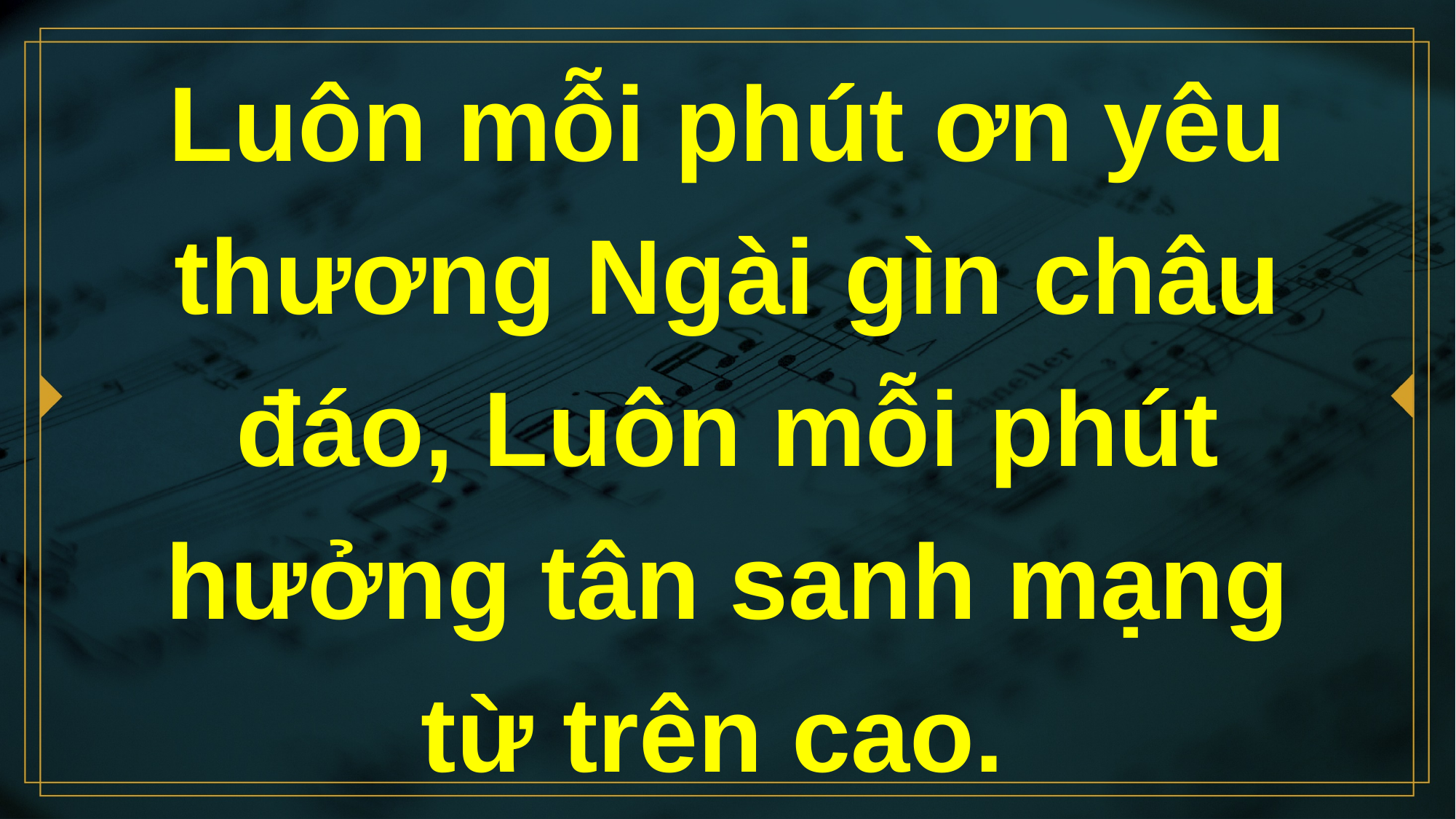

# Luôn mỗi phút ơn yêu thương Ngài gìn châu đáo, Luôn mỗi phút hưởng tân sanh mạng từ trên cao.